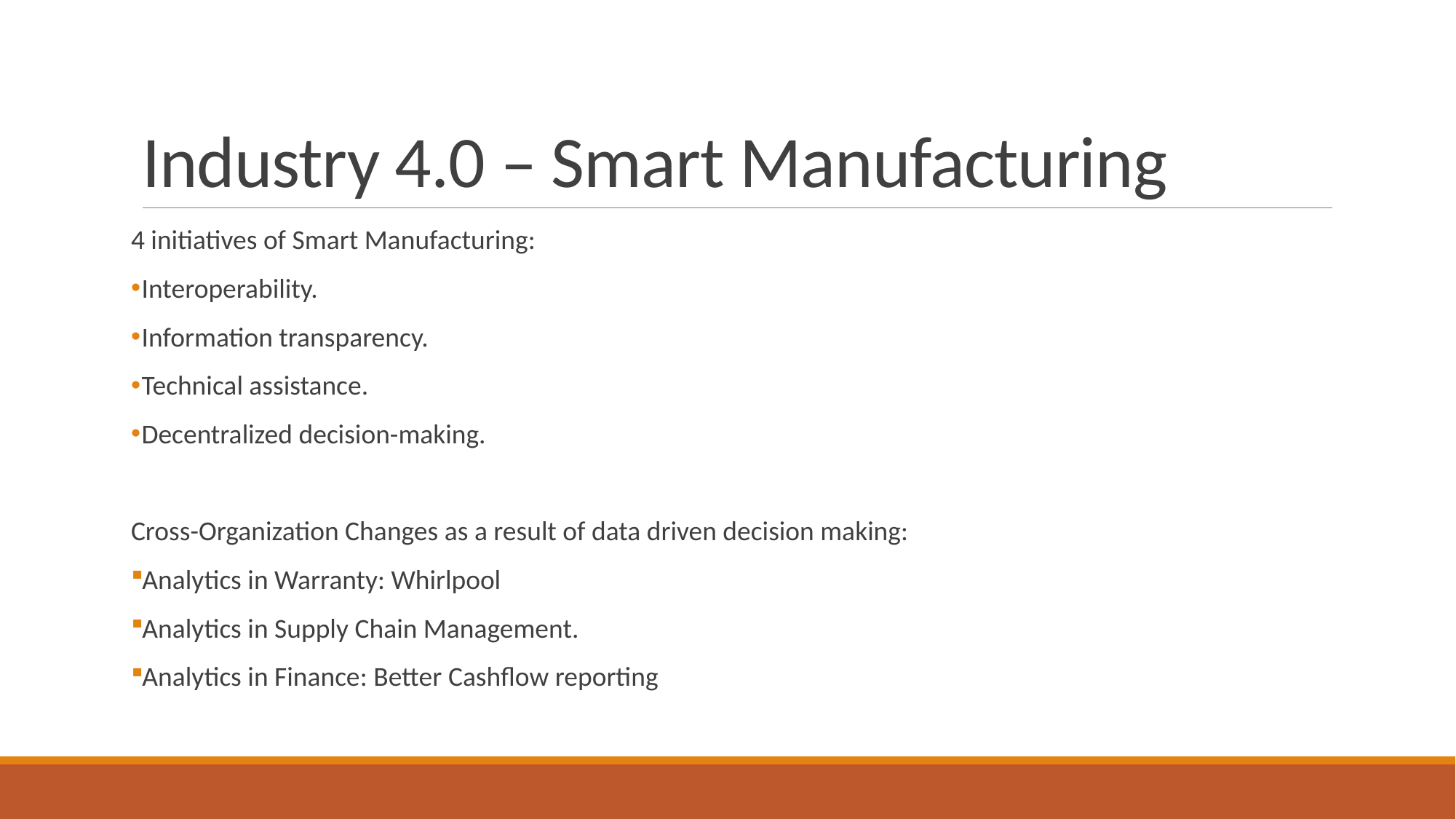

# Industry 4.0 – Smart Manufacturing
4 initiatives of Smart Manufacturing:
Interoperability.
Information transparency.
Technical assistance.
Decentralized decision-making.

Cross-Organization Changes as a result of data driven decision making:
Analytics in Warranty: Whirlpool
Analytics in Supply Chain Management.
Analytics in Finance: Better Cashflow reporting